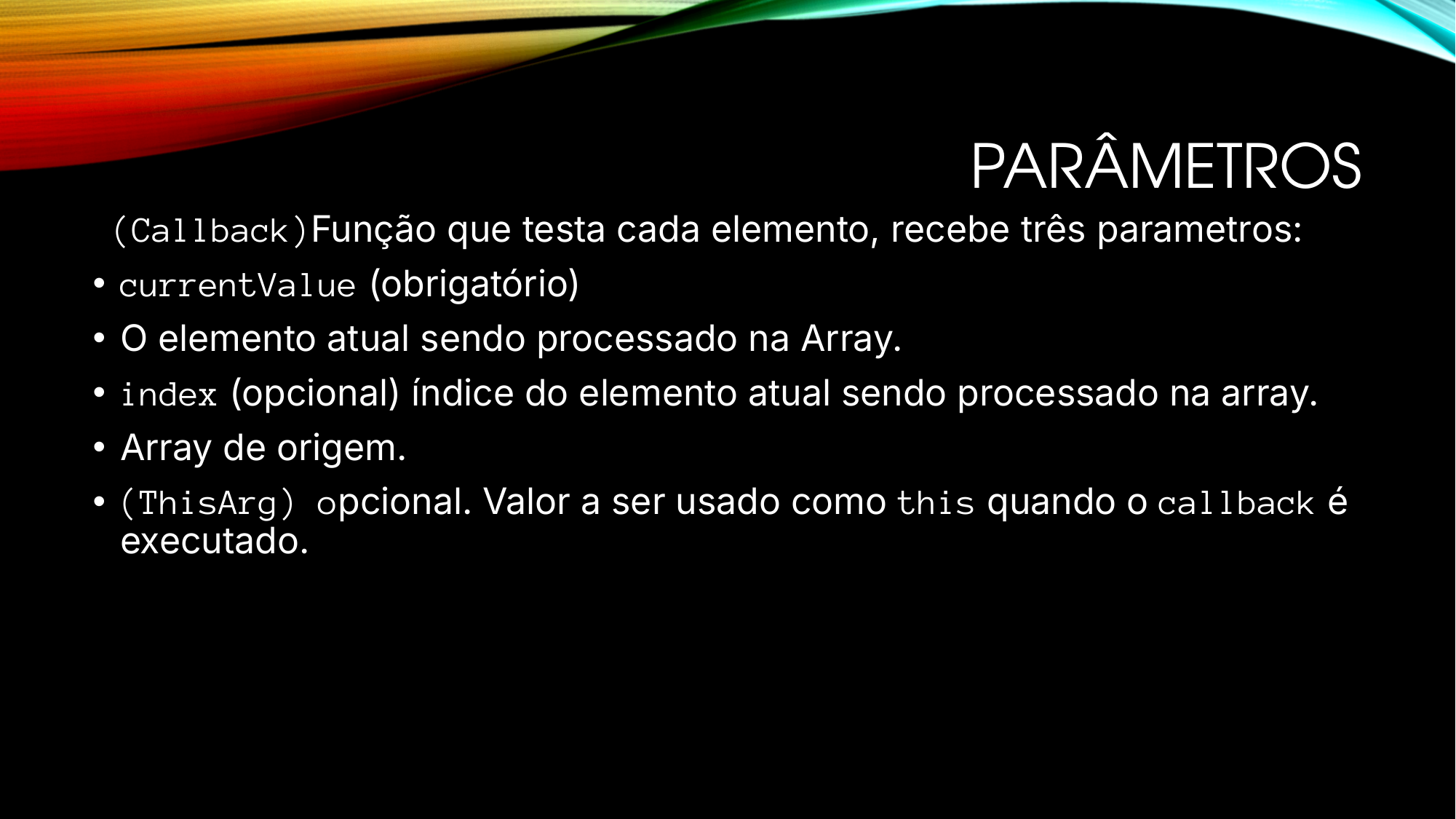

# parÂmetros
 (Callback)Função que testa cada elemento, recebe três parametros:
currentValue (obrigatório)
O elemento atual sendo processado na Array.
index (opcional) índice do elemento atual sendo processado na array.
Array de origem.
(ThisArg) opcional. Valor a ser usado como this quando o callback é executado.